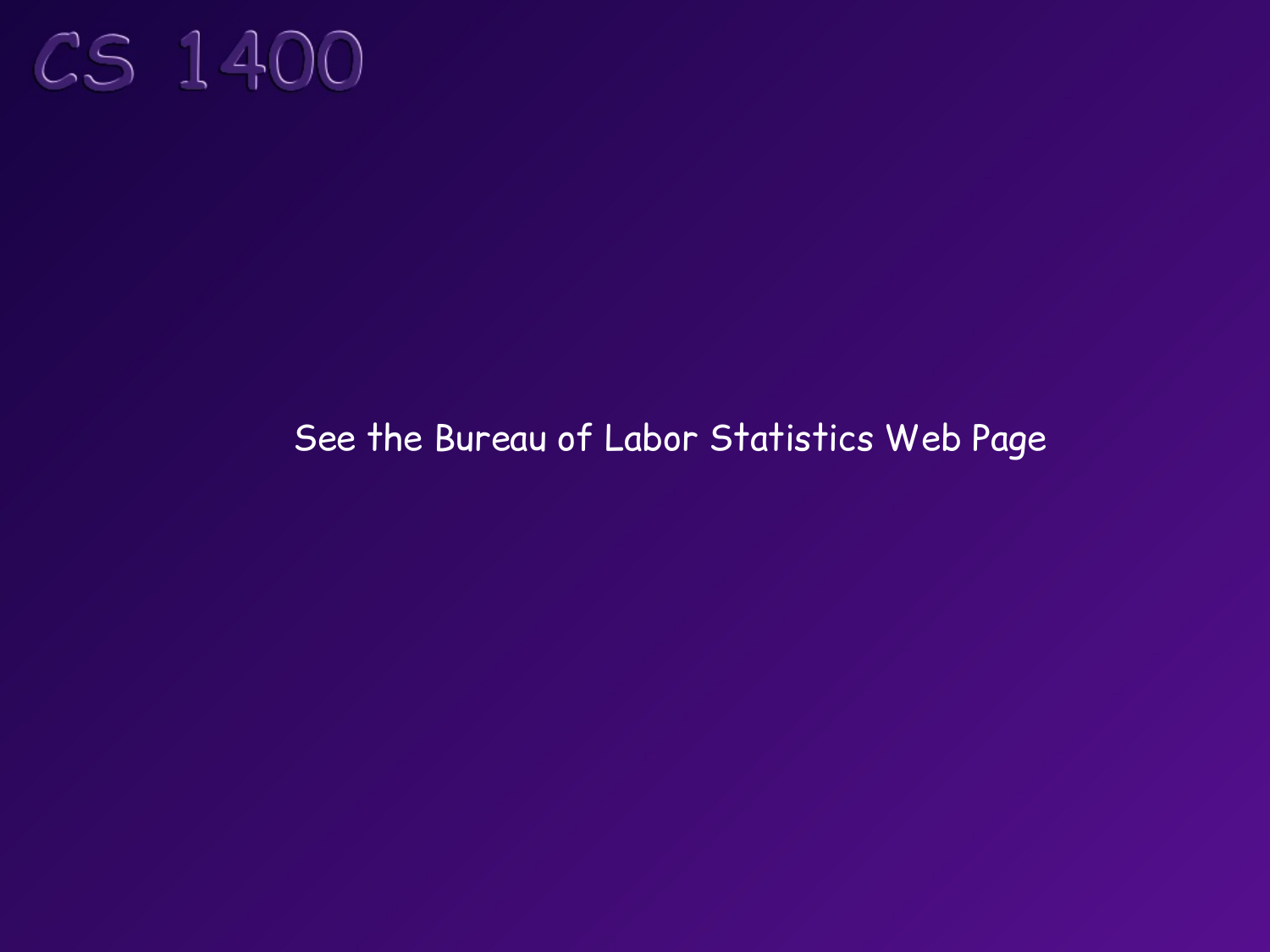

See the Bureau of Labor Statistics Web Page